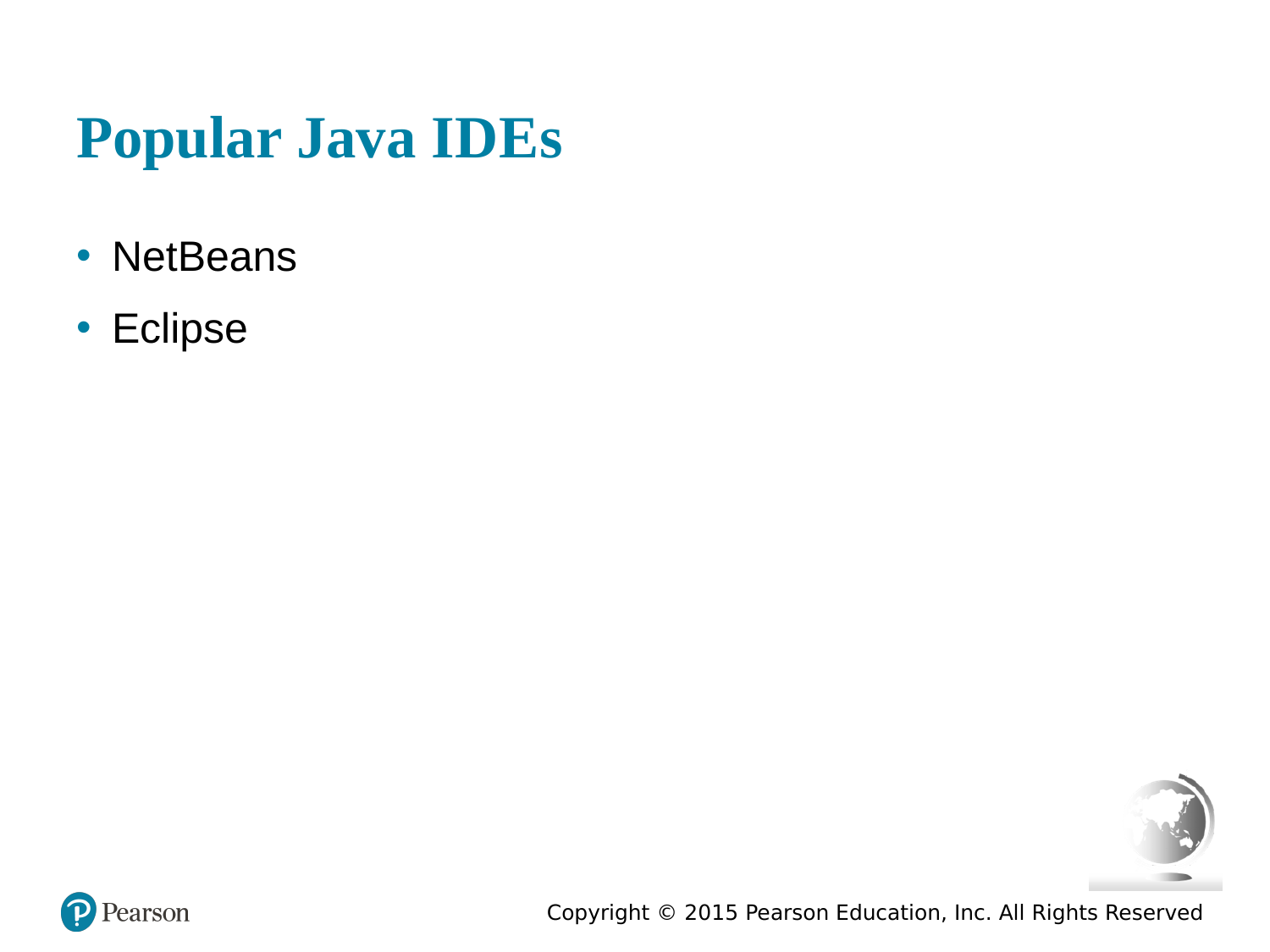

# Popular Java I D E s
NetBeans
Eclipse